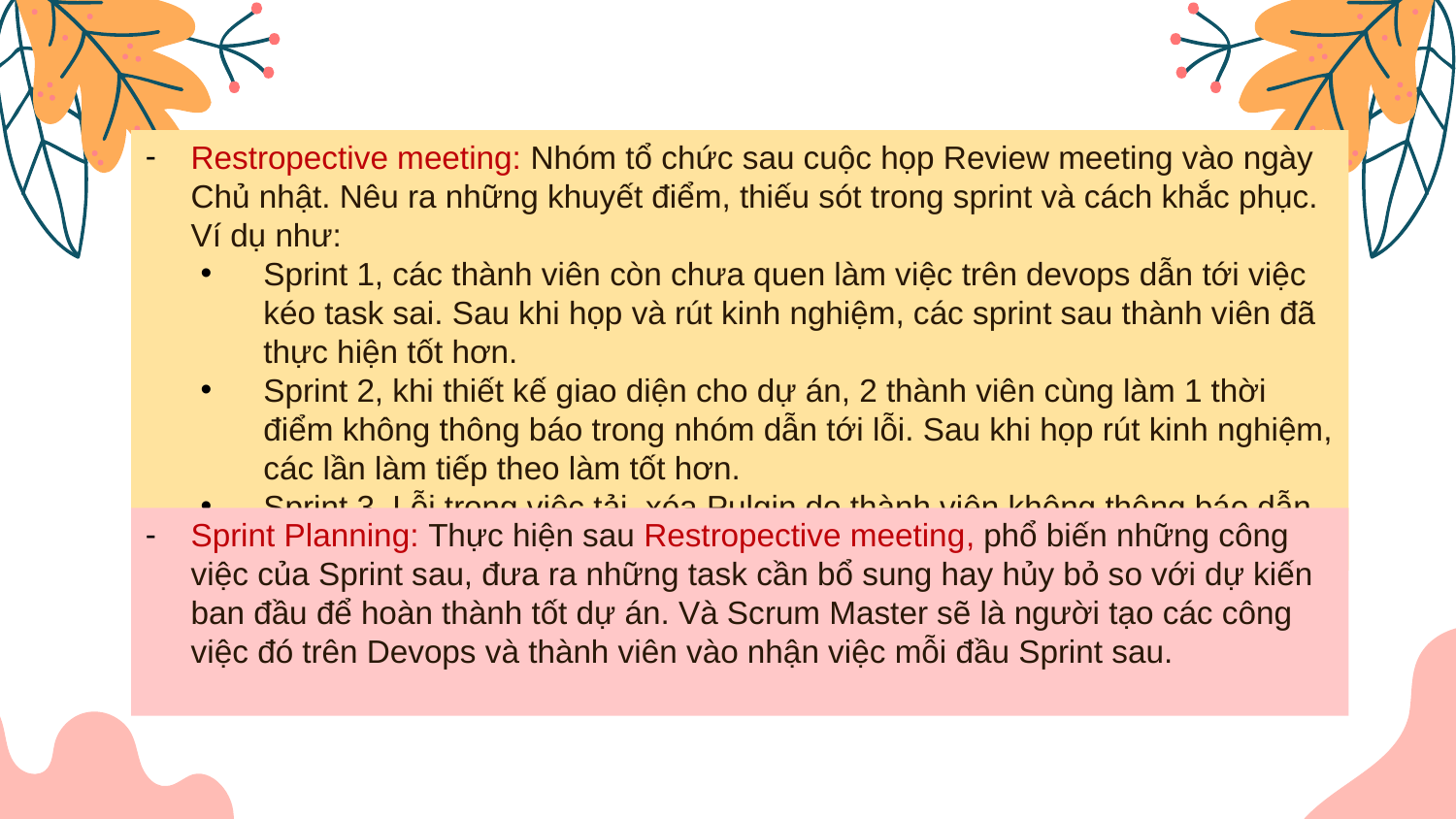

Restropective meeting: Nhóm tổ chức sau cuộc họp Review meeting vào ngày Chủ nhật. Nêu ra những khuyết điểm, thiếu sót trong sprint và cách khắc phục. Ví dụ như:
Sprint 1, các thành viên còn chưa quen làm việc trên devops dẫn tới việc kéo task sai. Sau khi họp và rút kinh nghiệm, các sprint sau thành viên đã thực hiện tốt hơn.
Sprint 2, khi thiết kế giao diện cho dự án, 2 thành viên cùng làm 1 thời điểm không thông báo trong nhóm dẫn tới lỗi. Sau khi họp rút kinh nghiệm, các lần làm tiếp theo làm tốt hơn.
Sprint 3, Lỗi trong việc tải, xóa Pulgin do thành viên không thông báo dẫn tới lỗi. Sau khi họp rút kinh nghiệm đã thực hiện tốt hơn.
Sprint Planning: Thực hiện sau Restropective meeting, phổ biến những công việc của Sprint sau, đưa ra những task cần bổ sung hay hủy bỏ so với dự kiến ban đầu để hoàn thành tốt dự án. Và Scrum Master sẽ là người tạo các công việc đó trên Devops và thành viên vào nhận việc mỗi đầu Sprint sau.